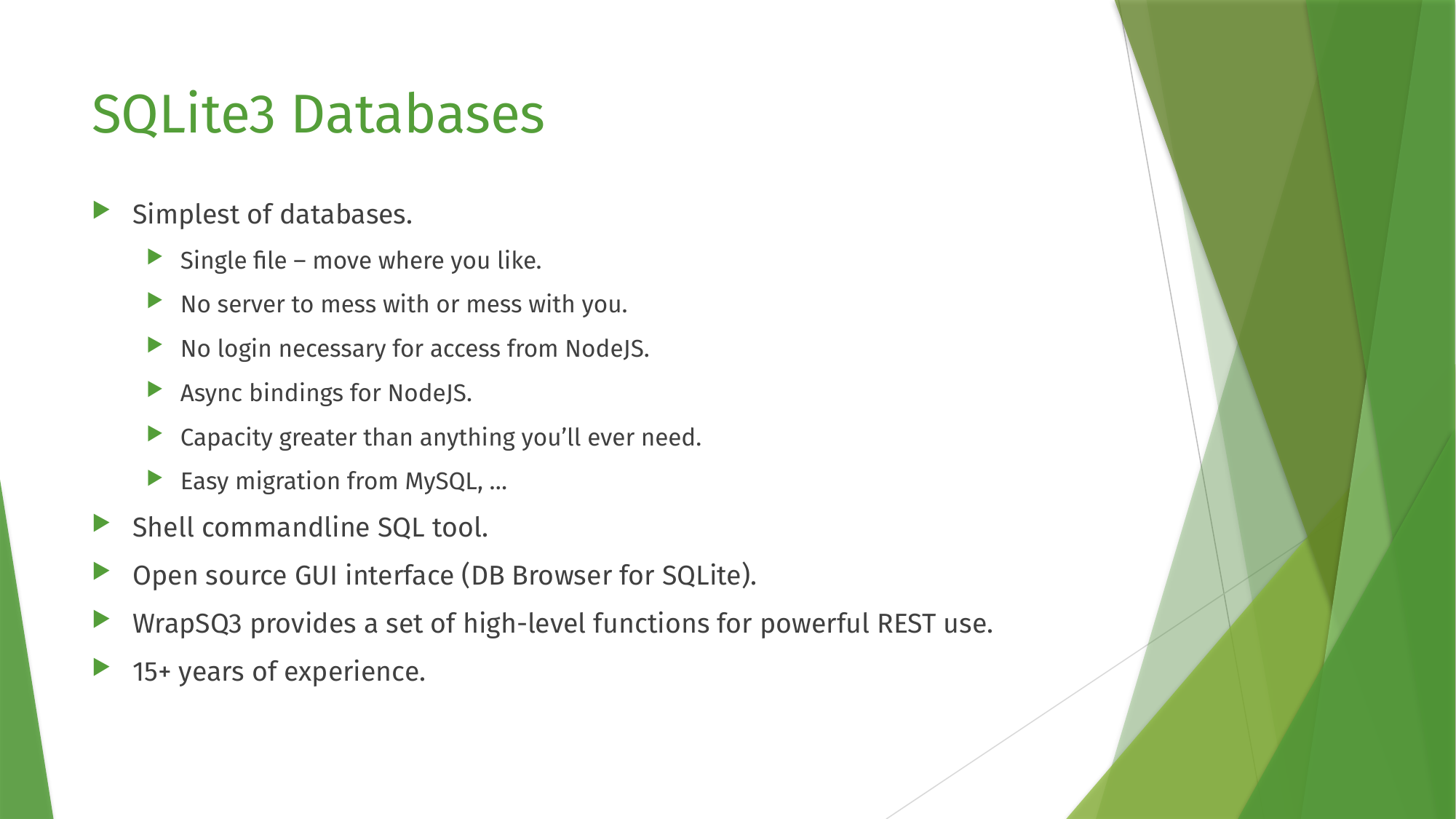

# SQLite3 Databases
Simplest of databases.
Single file – move where you like.
No server to mess with or mess with you.
No login necessary for access from NodeJS.
Async bindings for NodeJS.
Capacity greater than anything you’ll ever need.
Easy migration from MySQL, …
Shell commandline SQL tool.
Open source GUI interface (DB Browser for SQLite).
WrapSQ3 provides a set of high-level functions for powerful REST use.
15+ years of experience.